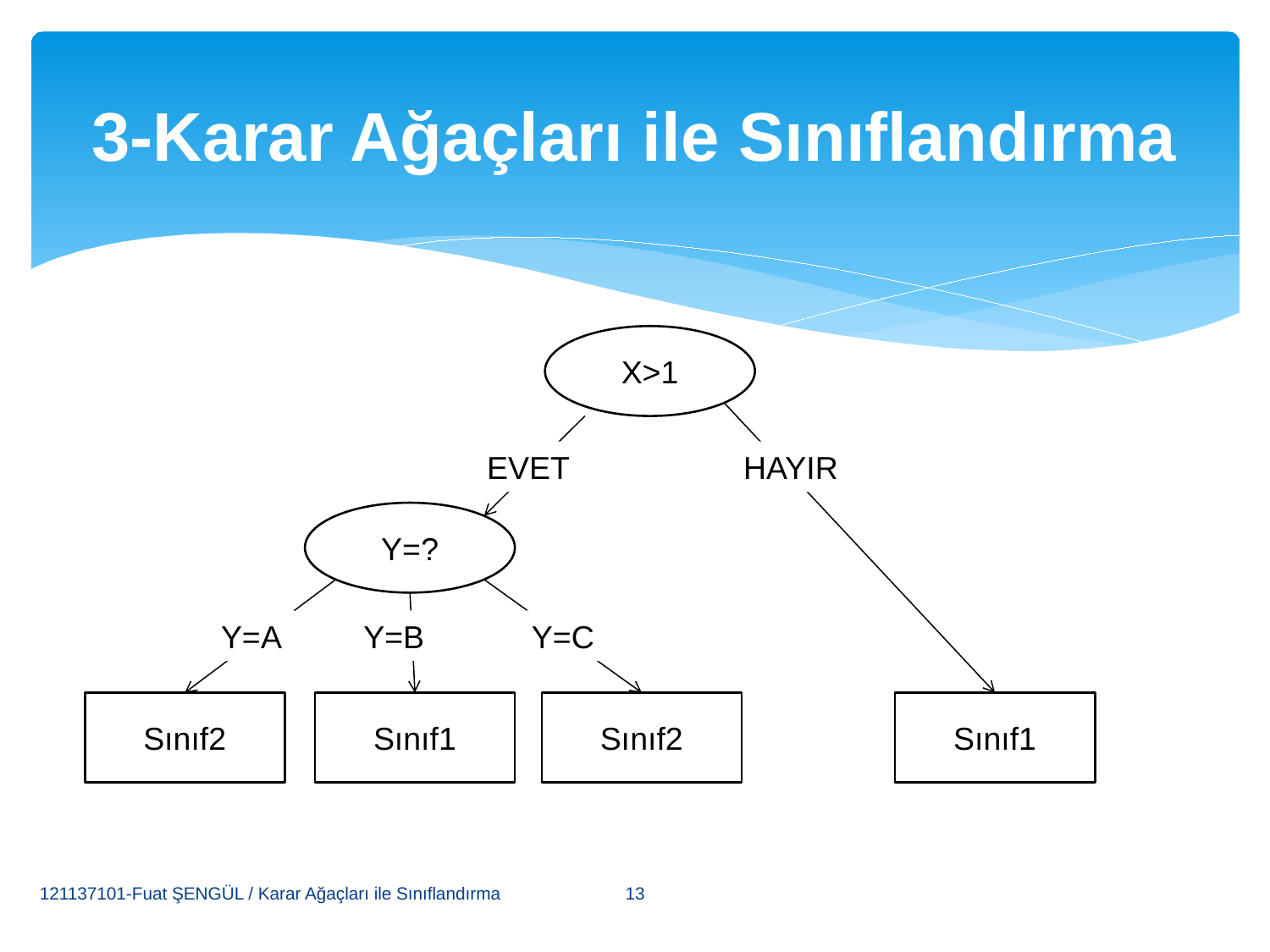

# 3-Karar Ağaçları ile Sınıflandırma
X>1
EVET
HAYIR
Y=?
Y=A
Y=B
Y=C
Sınıf2
Sınıf1
Sınıf2
Sınıf1
13
121137101-Fuat ŞENGÜL / Karar Ağaçları ile Sınıflandırma